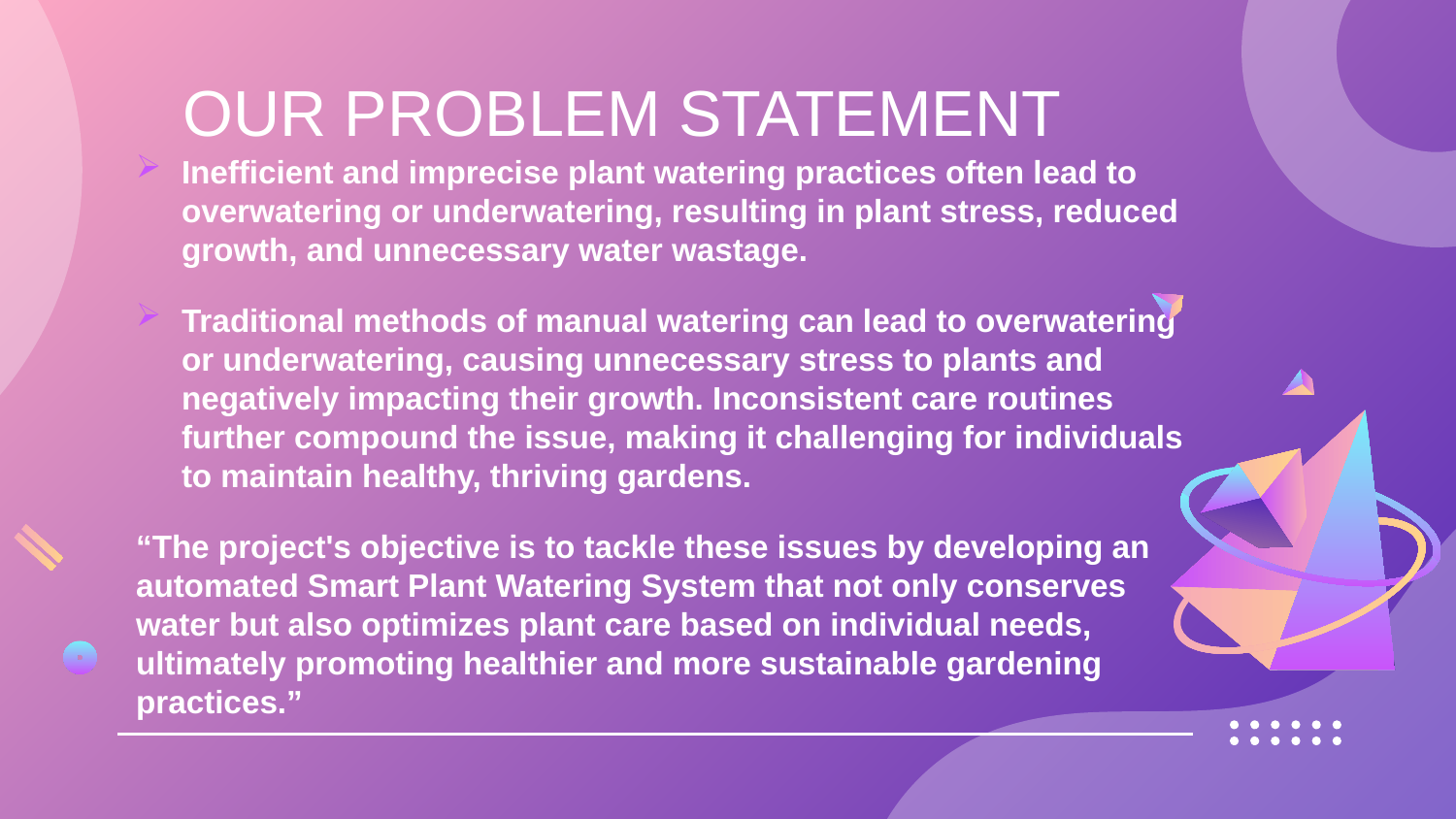

# OUR PROBLEM STATEMENT
Inefficient and imprecise plant watering practices often lead to overwatering or underwatering, resulting in plant stress, reduced growth, and unnecessary water wastage.
Traditional methods of manual watering can lead to overwatering or underwatering, causing unnecessary stress to plants and negatively impacting their growth. Inconsistent care routines further compound the issue, making it challenging for individuals to maintain healthy, thriving gardens.
“The project's objective is to tackle these issues by developing an automated Smart Plant Watering System that not only conserves water but also optimizes plant care based on individual needs, ultimately promoting healthier and more sustainable gardening practices.”